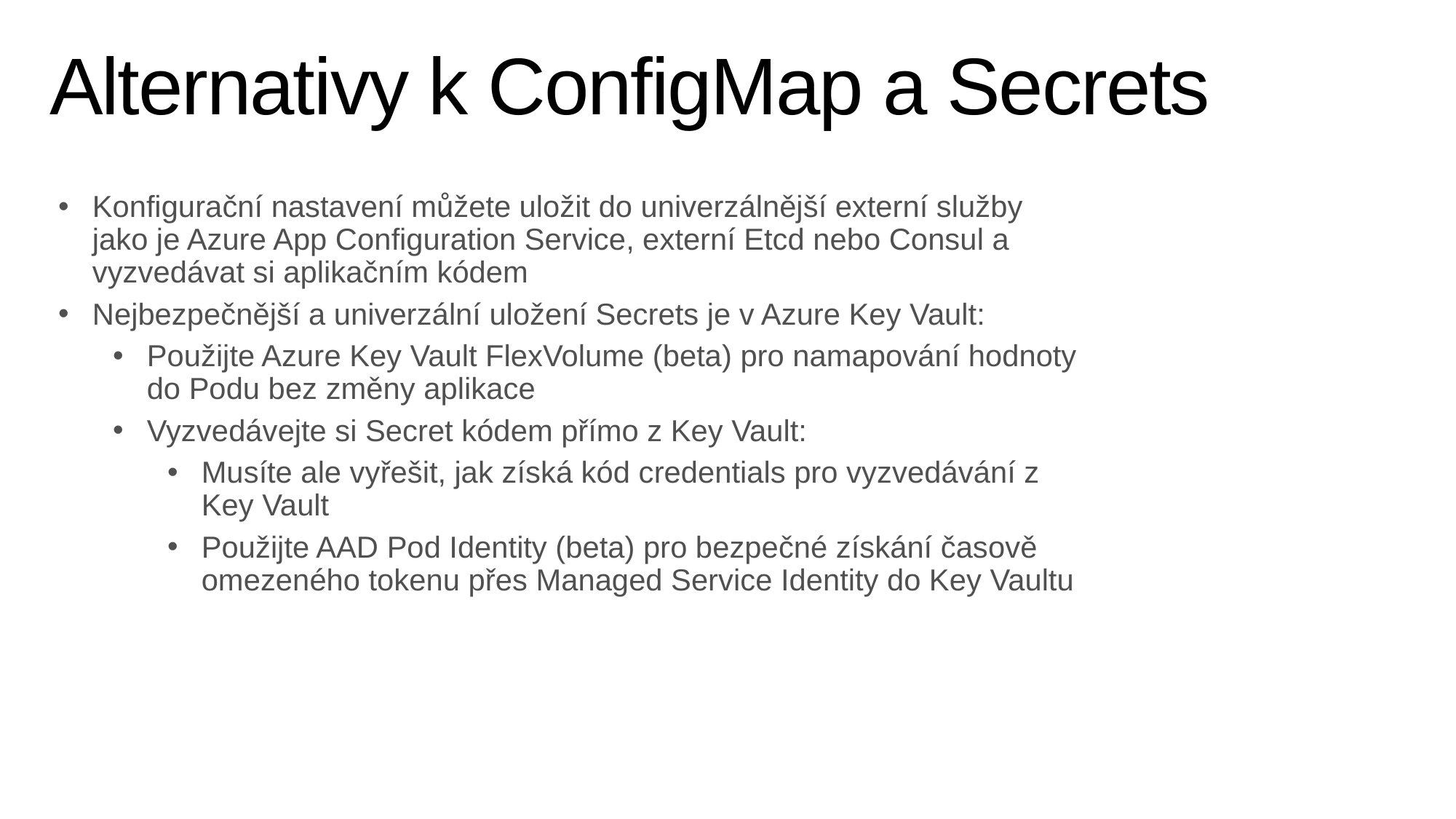

# Alternativy k ConfigMap a Secrets
Konfigurační nastavení můžete uložit do univerzálnější externí služby jako je Azure App Configuration Service, externí Etcd nebo Consul a vyzvedávat si aplikačním kódem
Nejbezpečnější a univerzální uložení Secrets je v Azure Key Vault:
Použijte Azure Key Vault FlexVolume (beta) pro namapování hodnoty do Podu bez změny aplikace
Vyzvedávejte si Secret kódem přímo z Key Vault:
Musíte ale vyřešit, jak získá kód credentials pro vyzvedávání z Key Vault
Použijte AAD Pod Identity (beta) pro bezpečné získání časově omezeného tokenu přes Managed Service Identity do Key Vaultu